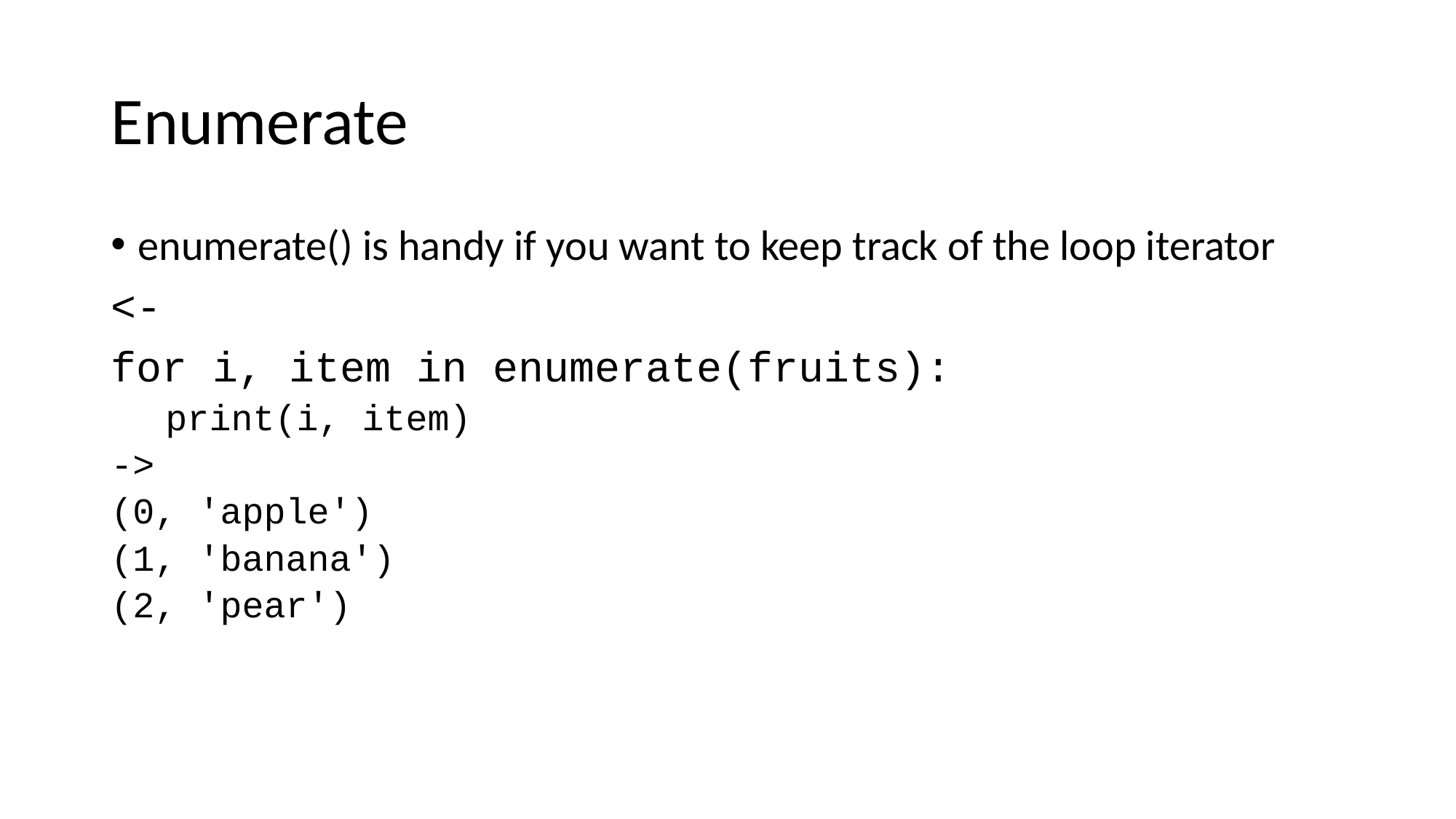

# Enumerate
enumerate() is handy if you want to keep track of the loop iterator
<-
for i, item in enumerate(fruits):
print(i, item)
->
(0, 'apple')
(1, 'banana')
(2, 'pear')